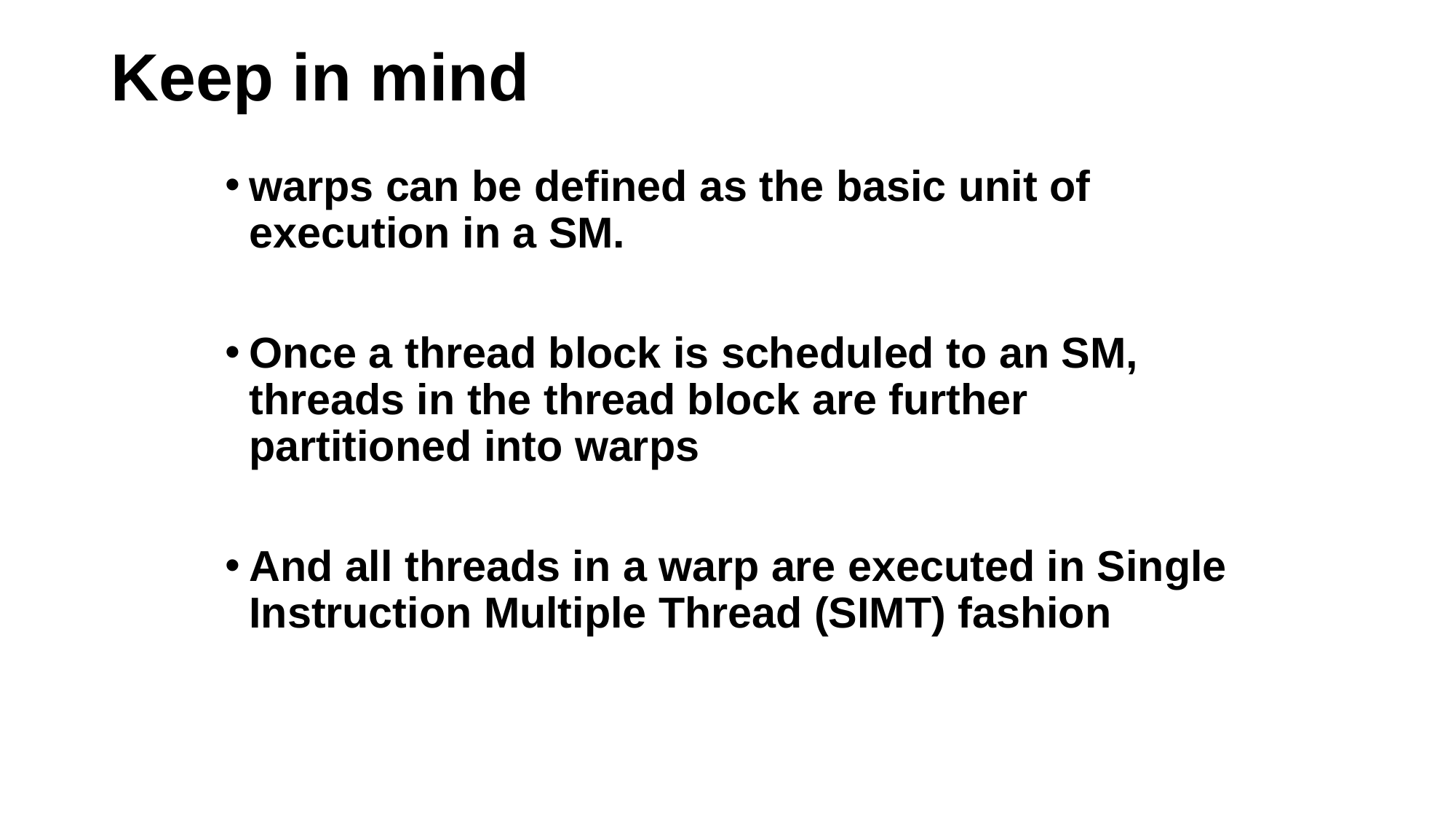

# Keep in mind
warps can be defined as the basic unit of execution in a SM.

Once a thread block is scheduled to an SM, threads in the thread block are further partitioned into warps

And all threads in a warp are executed in Single Instruction Multiple Thread (SIMT) fashion